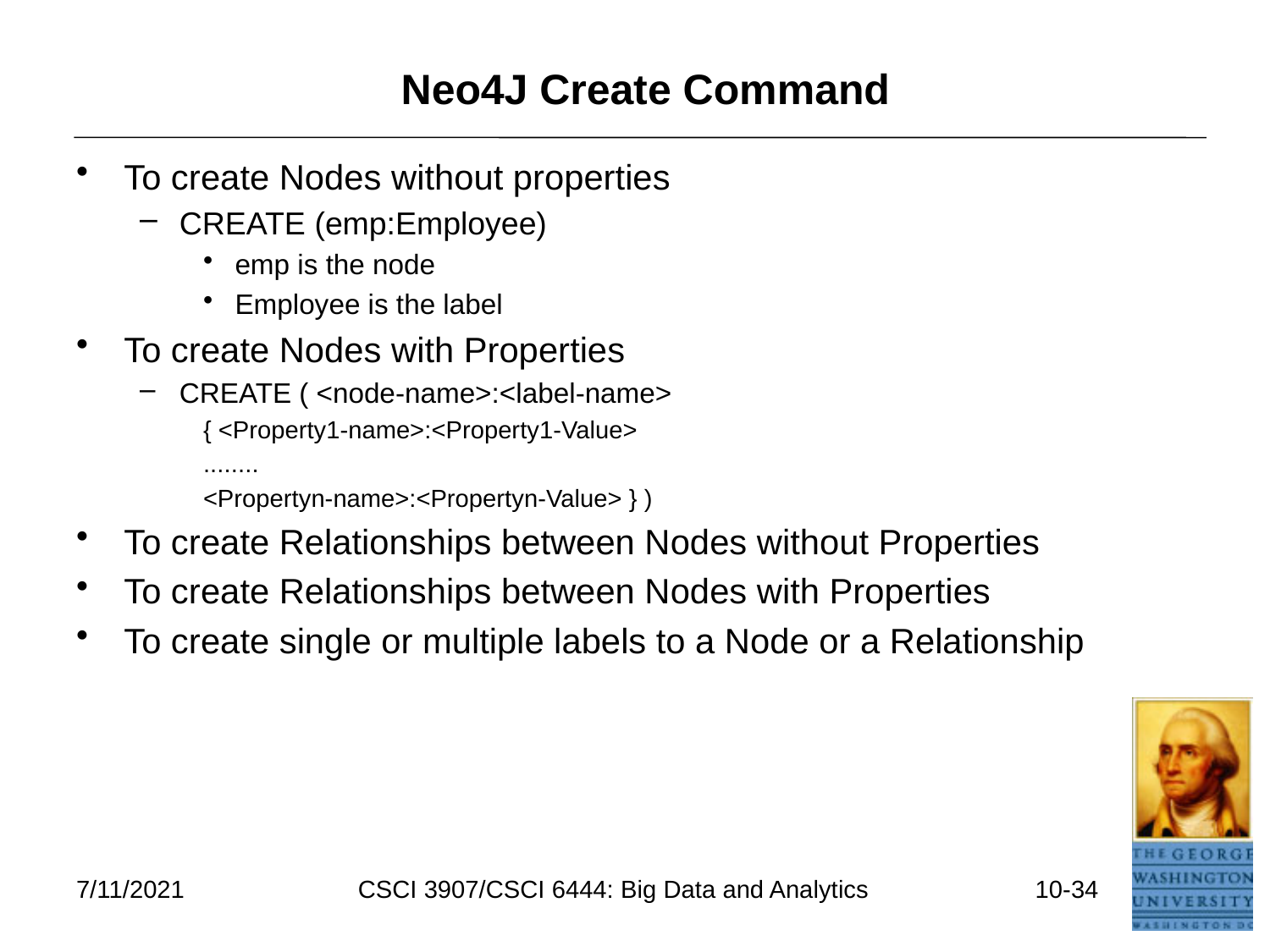

# Neo4J Create Command
To create Nodes without properties
CREATE (emp:Employee)
emp is the node
Employee is the label
To create Nodes with Properties
CREATE ( <node-name>:<label-name>
{ <Property1-name>:<Property1-Value>
........
<Propertyn-name>:<Propertyn-Value> } )
To create Relationships between Nodes without Properties
To create Relationships between Nodes with Properties
To create single or multiple labels to a Node or a Relationship

7/11/2021
CSCI 3907/CSCI 6444: Big Data and Analytics
10-34